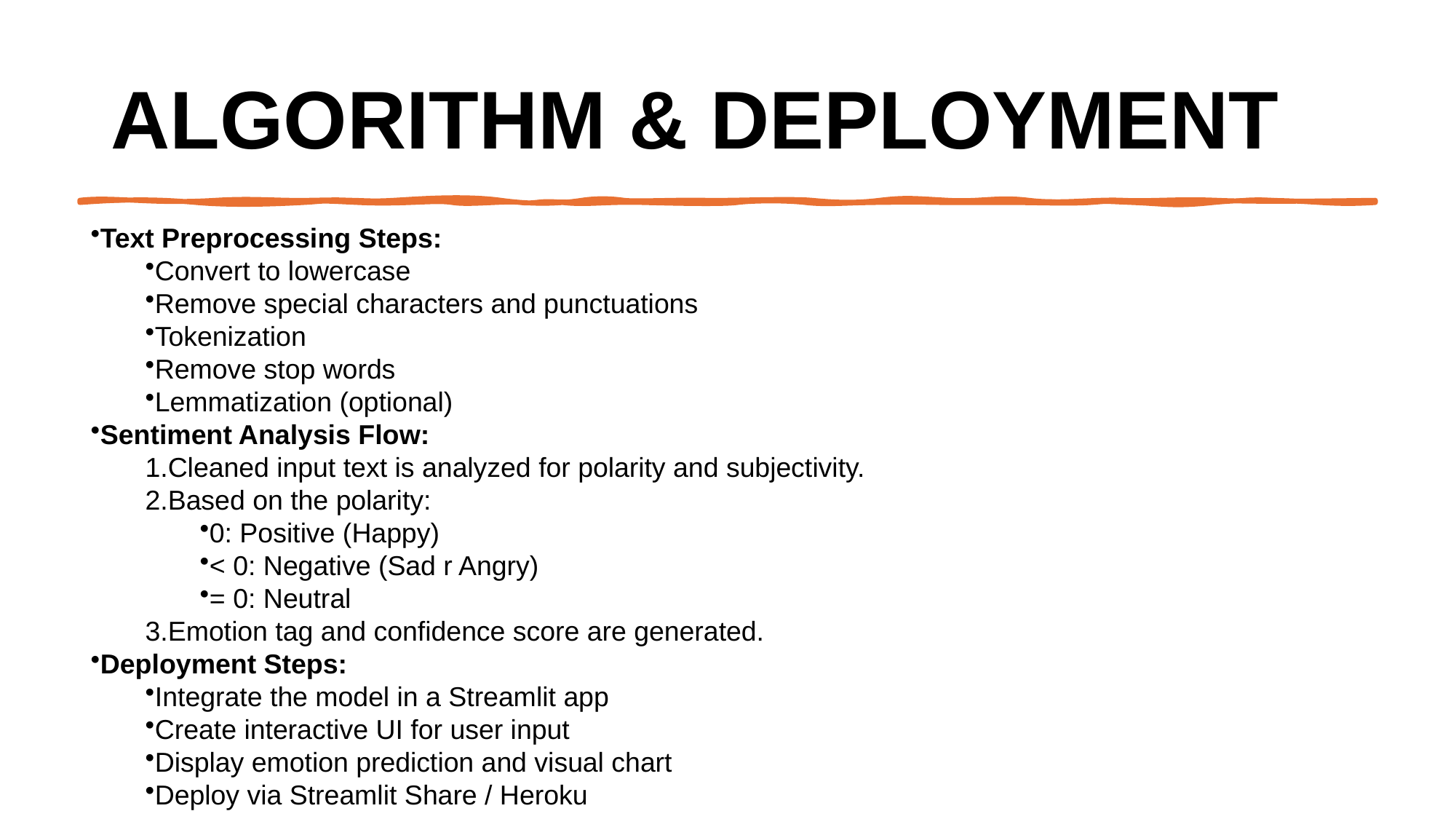

# Algorithm & Deployment

Text Preprocessing Steps:
Convert to lowercase
Remove special characters and punctuations
Tokenization
Remove stop words
Lemmatization (optional)
Sentiment Analysis Flow:
Cleaned input text is analyzed for polarity and subjectivity.
Based on the polarity:
0: Positive (Happy)
< 0: Negative (Sad r Angry)
= 0: Neutral
Emotion tag and confidence score are generated.
Deployment Steps:
Integrate the model in a Streamlit app
Create interactive UI for user input
Display emotion prediction and visual chart
Deploy via Streamlit Share / Heroku